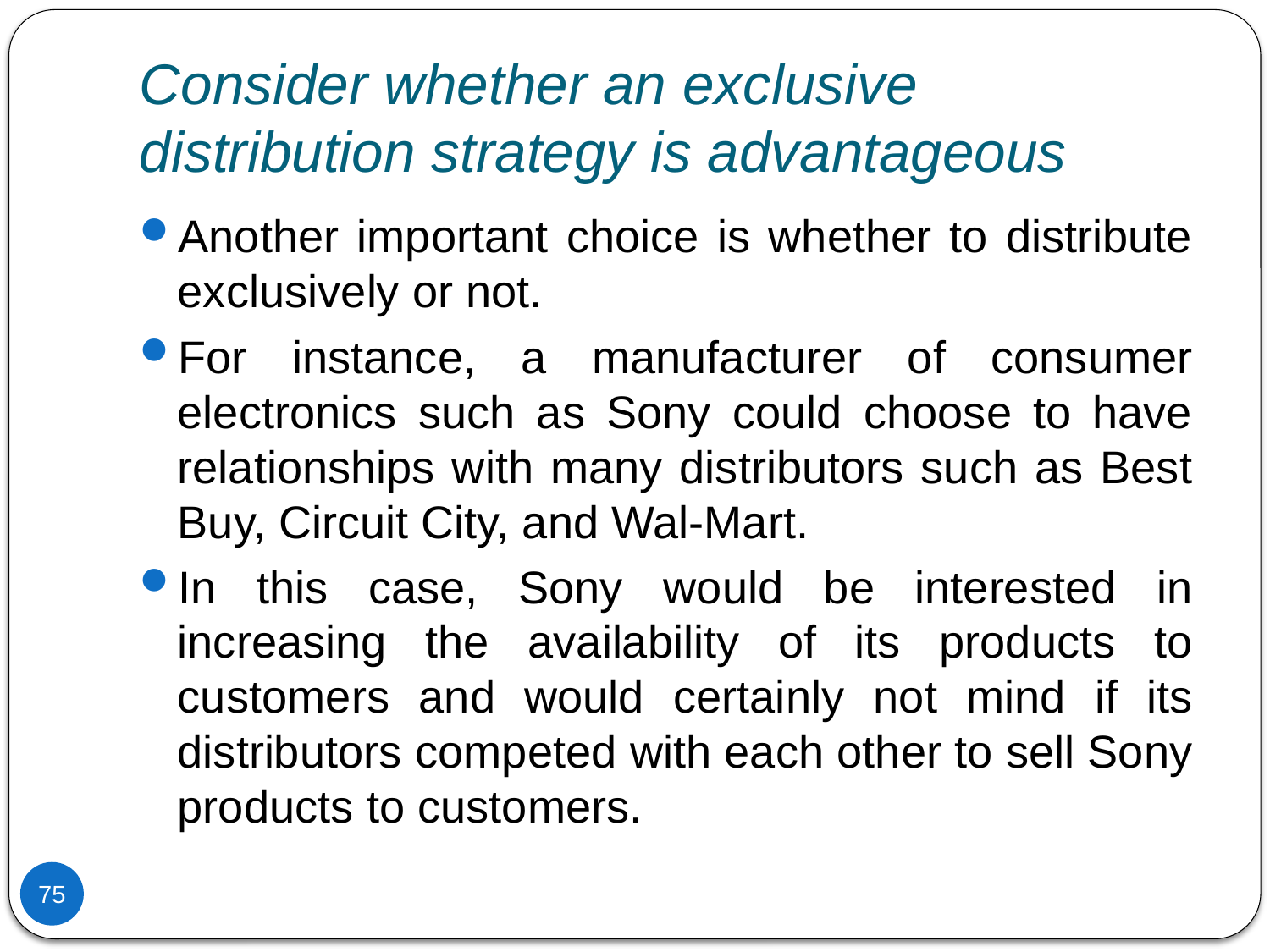

# Consider whether an exclusive distribution strategy is advantageous
Another important choice is whether to distribute exclusively or not.
For instance, a manufacturer of consumer electronics such as Sony could choose to have relationships with many distributors such as Best Buy, Circuit City, and Wal-Mart.
In this case, Sony would be interested in increasing the availability of its products to customers and would certainly not mind if its distributors competed with each other to sell Sony products to customers.
75